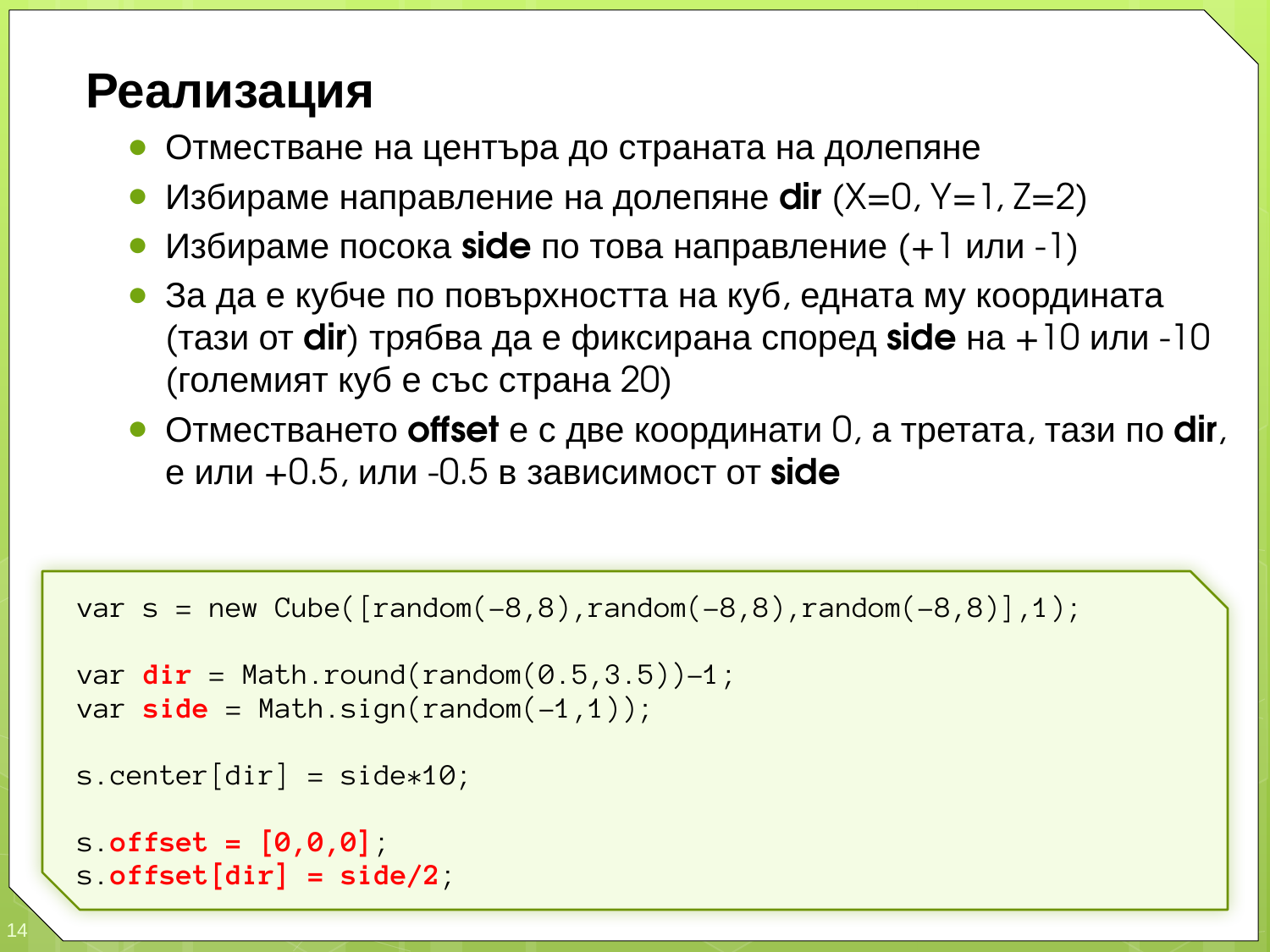

Реализация
Отместване на центъра до страната на долепяне
Избираме направление на долепяне dir (X=0, Y=1, Z=2)
Избираме посока side по това направление (+1 или -1)
За да е кубче по повърхността на куб, едната му координата (тази от dir) трябва да е фиксирана според side на +10 или -10 (големият куб е със страна 20)
Отместването offset е с две координати 0, а третата, тази по dir, е или +0.5, или -0.5 в зависимост от side
var s = new Cube([random(-8,8),random(-8,8),random(-8,8)],1);

var dir = Math.round(random(0.5,3.5))-1;
var side = Math.sign(random(-1,1));

s.center[dir] = side*10;

s.offset = [0,0,0];
s.offset[dir] = side/2;